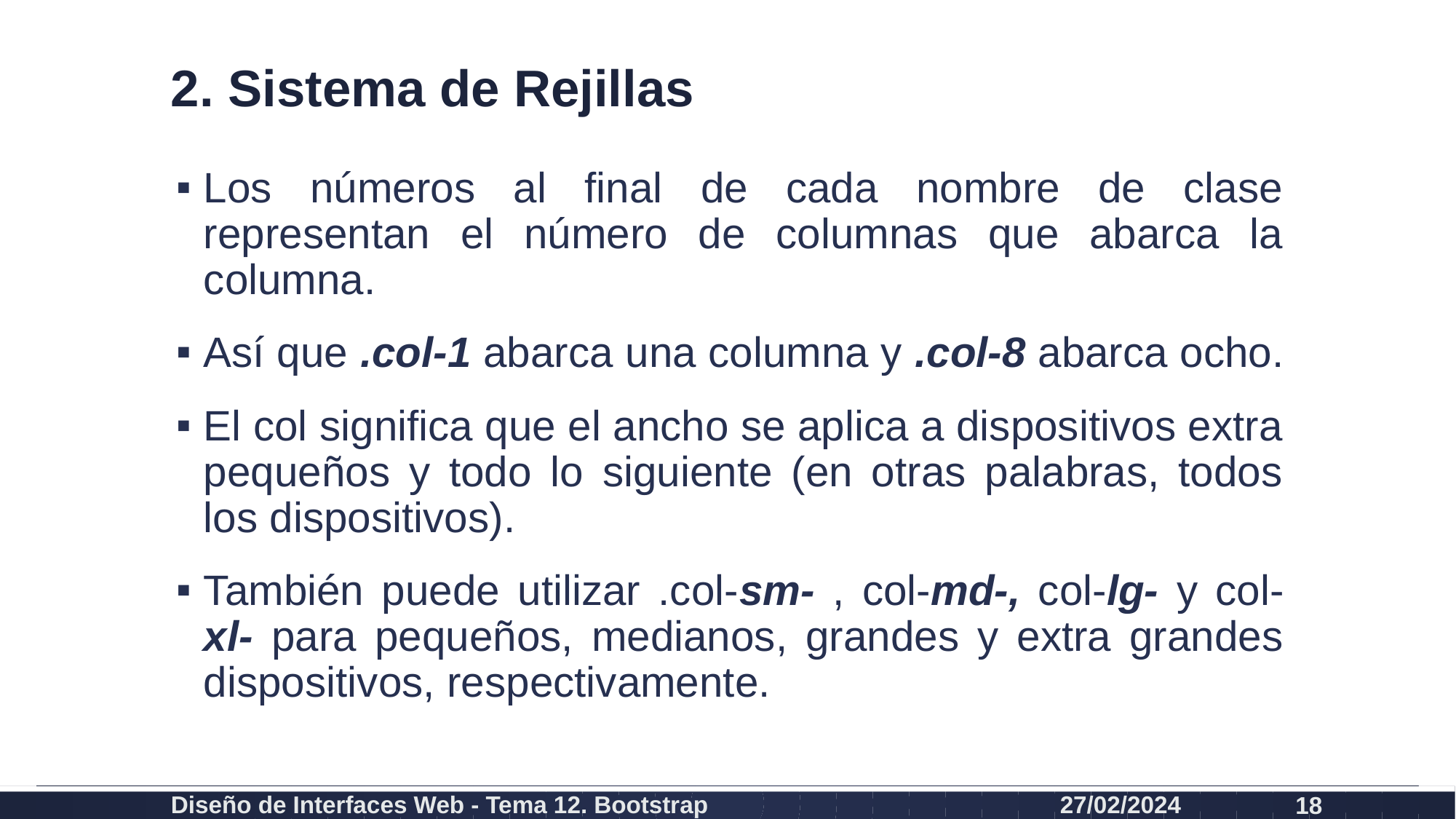

# 2. Sistema de Rejillas
Los números al final de cada nombre de clase representan el número de columnas que abarca la columna.
Así que .col-1 abarca una columna y .col-8 abarca ocho.
El col significa que el ancho se aplica a dispositivos extra pequeños y todo lo siguiente (en otras palabras, todos los dispositivos).
También puede utilizar .col-sm- , col-md-, col-lg- y col-xl- para pequeños, medianos, grandes y extra grandes dispositivos, respectivamente.
Diseño de Interfaces Web - Tema 12. Bootstrap
27/02/2024
18